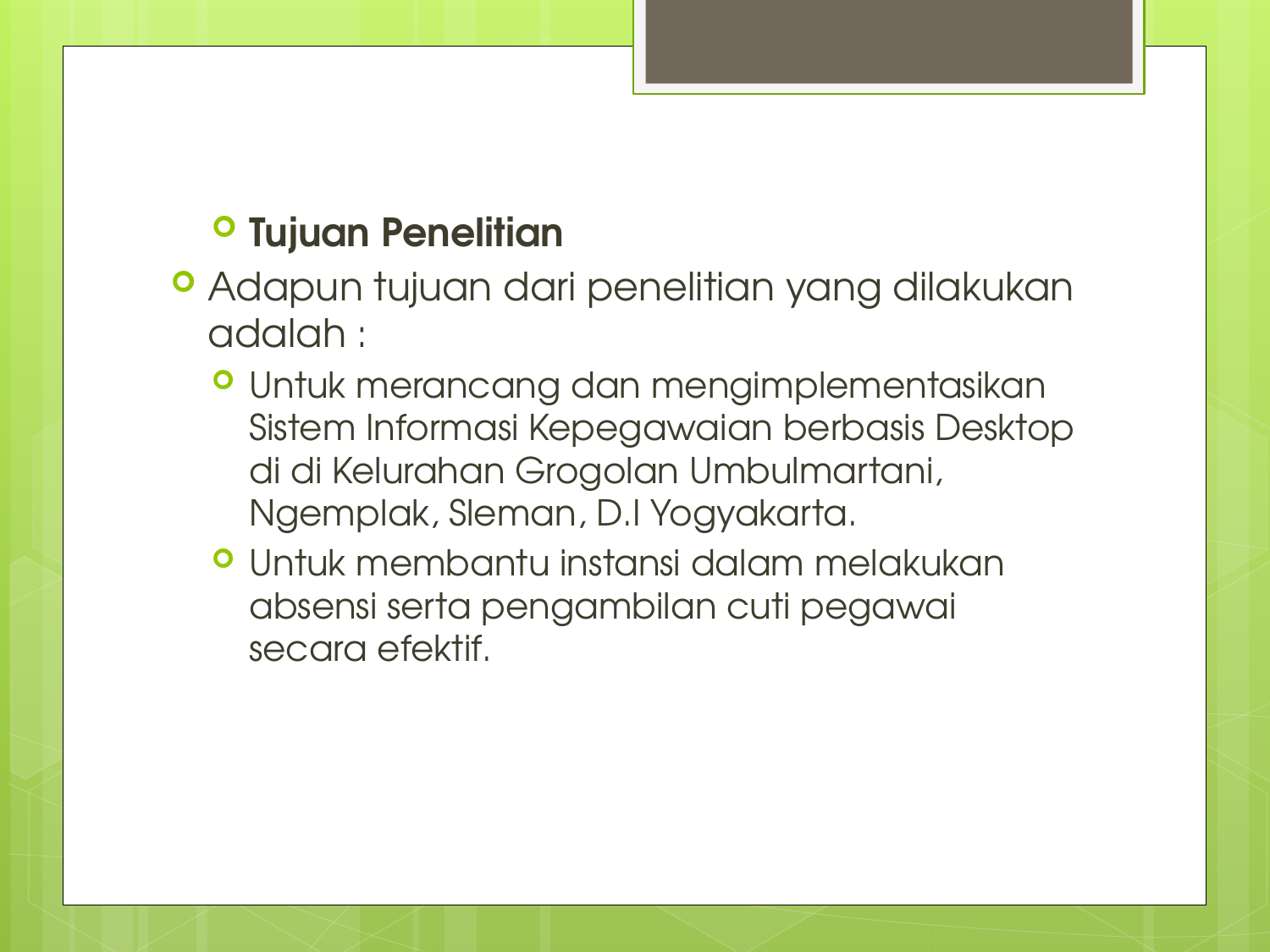

Tujuan Penelitian
Adapun tujuan dari penelitian yang dilakukan adalah :
Untuk merancang dan mengimplementasikan Sistem Informasi Kepegawaian berbasis Desktop di di Kelurahan Grogolan Umbulmartani, Ngemplak, Sleman, D.I Yogyakarta.
Untuk membantu instansi dalam melakukan absensi serta pengambilan cuti pegawai secara efektif.